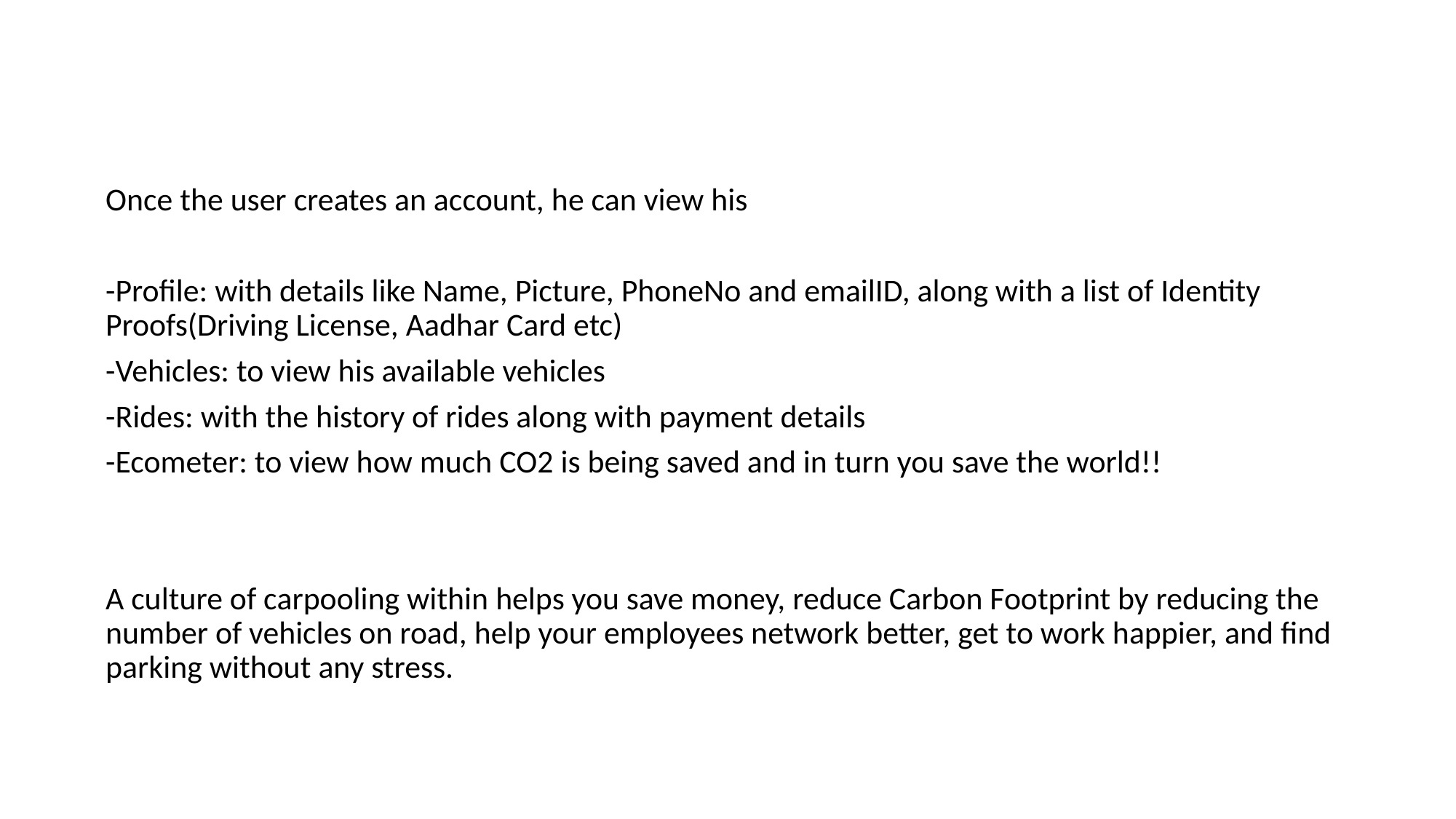

#
Once the user creates an account, he can view his

-Profile: with details like Name, Picture, PhoneNo and emailID, along with a list of Identity Proofs(Driving License, Aadhar Card etc)
-Vehicles: to view his available vehicles
-Rides: with the history of rides along with payment details
-Ecometer: to view how much CO2 is being saved and in turn you save the world!!

A culture of carpooling within helps you save money, reduce Carbon Footprint by reducing the number of vehicles on road, help your employees network better, get to work happier, and find parking without any stress.